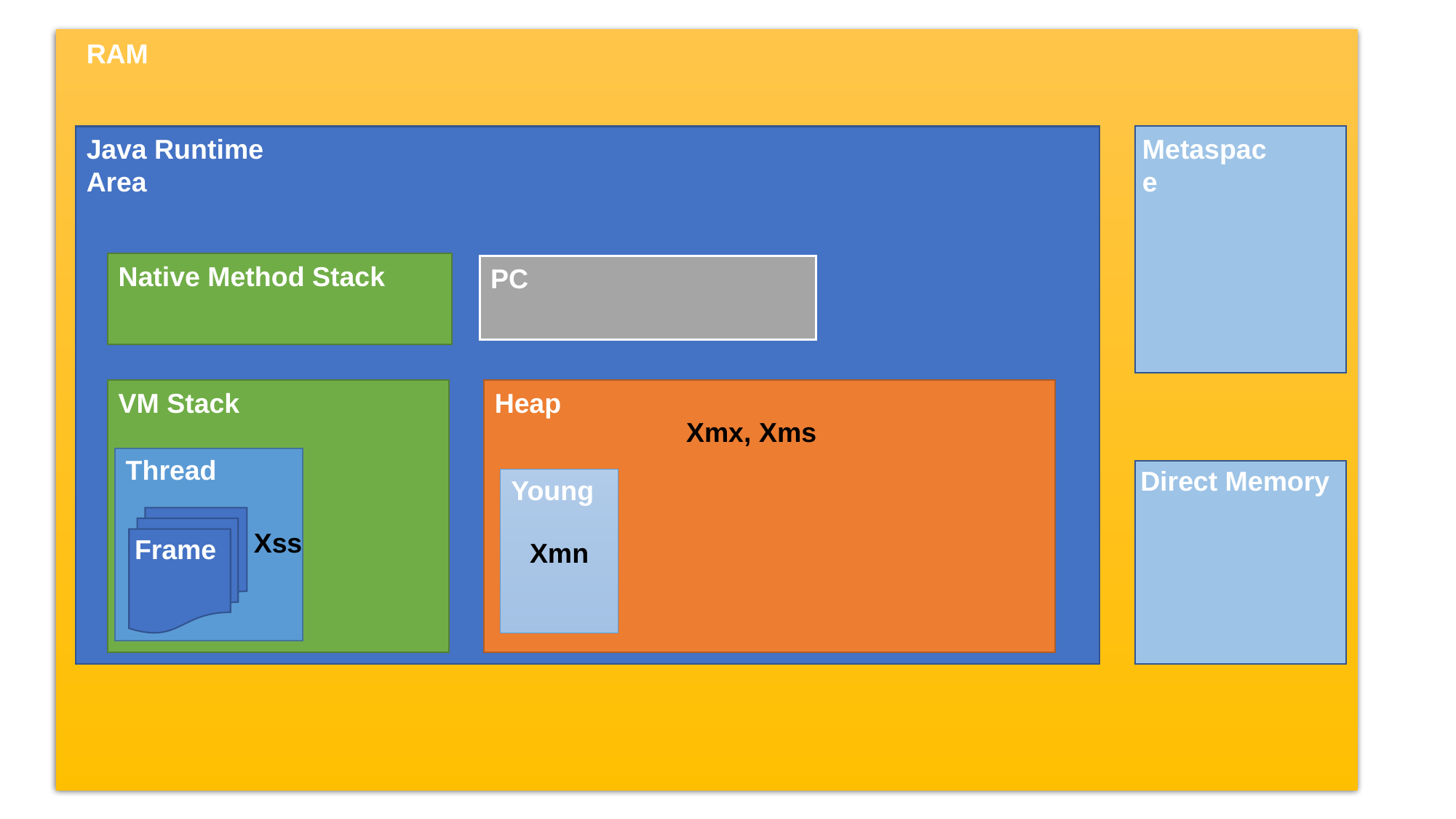

RAM

Java Runtime Area

Metaspace

Native Method Stack

PC

VM Stack

Heap
Xmx, Xms
Thread

Direct Memory

Young

Frame
Xss
Xmn